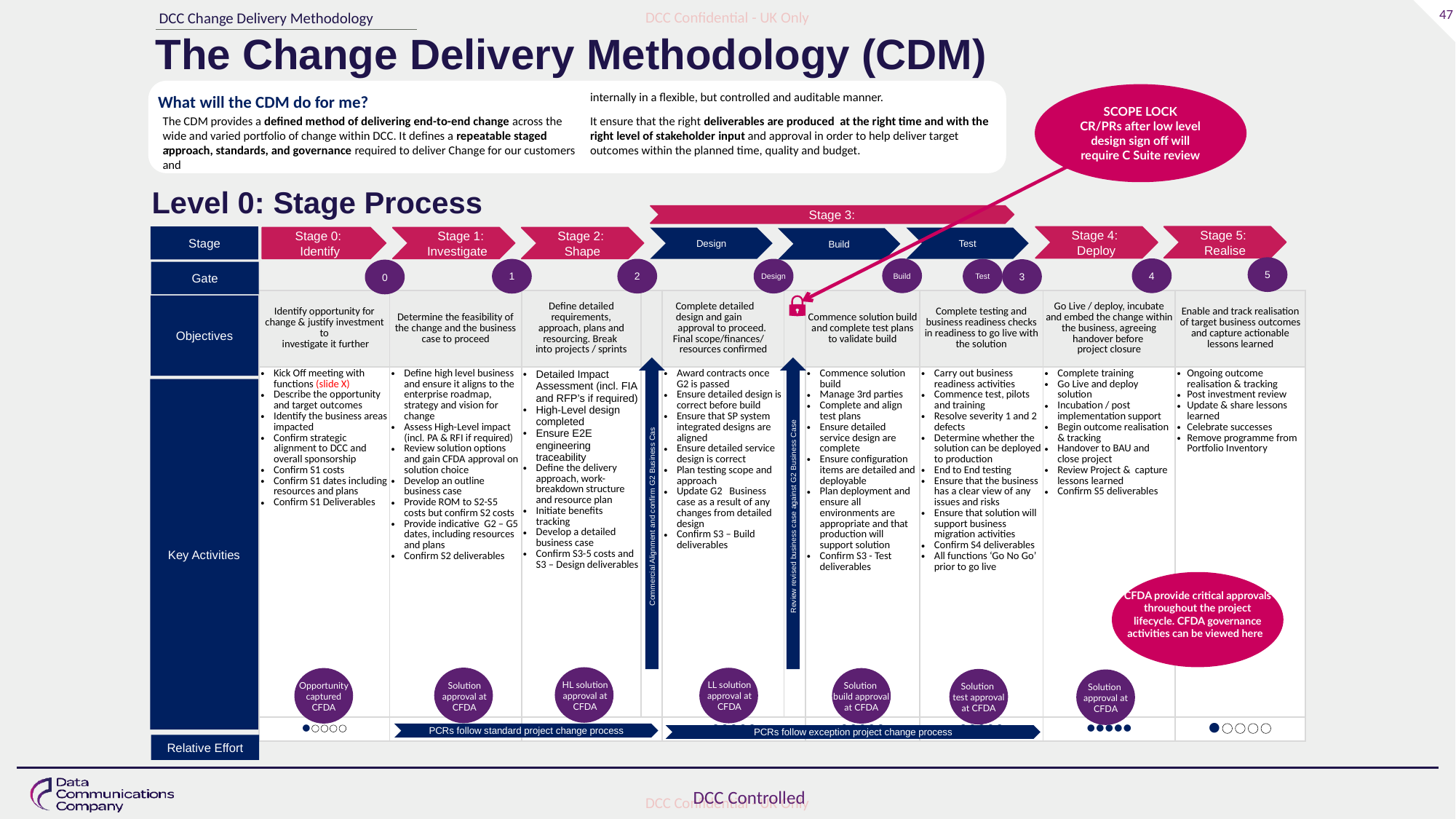

DCC Change Delivery Methodology
The Change Delivery Methodology (CDM)
What will the CDM do for me?

The CDM provides a defined method of delivering end-to-end change across the wide and varied portfolio of change within DCC. It defines a repeatable staged approach, standards, and governance required to deliver Change for our customers and
internally in a flexible, but controlled and auditable manner.
It ensure that the right deliverables are produced  at the right time and with the right level of stakeholder input and approval in order to help deliver target outcomes within the planned time, quality and budget.
SCOPE LOCK
CR/PRs after low level design sign off will require C Suite review
.
Level 0: Stage Process
Stage 3:
Stage
Stage 5:
Realise
Stage 4:
Deploy
Stage 0:
Identify
 Stage 1: Investigate
Stage 2:
Shape
Design
Test
Build
|  |  |  |  |  |  |  |  |  |  |  |
| --- | --- | --- | --- | --- | --- | --- | --- | --- | --- | --- |
| Identify opportunity for change & justify investment to investigate it further | Determine the feasibility of the change and the business case to proceed | Define detailed requirements, approach, plans and resourcing. Break into projects / sprints |  | Complete detailed design and gain approval to proceed. Final scope/finances/ resources confirmed |  |  | Commence solution build and complete test plans to validate build | Complete testing and business readiness checks in readiness to go live with the solution | Go Live / deploy, incubate and embed the change within the business, agreeing handover before project closure | Enable and track realisation of target business outcomes and capture actionable lessons learned |
| Kick Off meeting with functions (slide X) Describe the opportunity and target outcomes Identify the business areas impacted Confirm strategic alignment to DCC and overall sponsorship Confirm S1 costs Confirm S1 dates including resources and plans Confirm S1 Deliverables | Define high level business and ensure it aligns to the enterprise roadmap, strategy and vision for change Assess High-Level impact (incl. PA & RFI if required) Review solution options and gain CFDA approval on solution choice Develop an outline business case Provide ROM to S2-S5 costs but confirm S2 costs Provide indicative G2 – G5 dates, including resources and plans Confirm S2 deliverables | Detailed Impact Assessment (incl. FIA and RFP’s if required) High-Level design completed Ensure E2E engineering traceability Define the delivery approach, work-breakdown structure and resource plan Initiate benefits tracking Develop a detailed business case Confirm S3-5 costs and S3 – Design deliverables |  | Award contracts once G2 is passed Ensure detailed design is correct before build Ensure that SP system integrated designs are aligned Ensure detailed service design is correct Plan testing scope and approach Update G2 Business case as a result of any changes from detailed design Confirm S3 – Build deliverables |  |  | Commence solution build Manage 3rd parties Complete and align test plans Ensure detailed service design are complete Ensure configuration items are detailed and deployable Plan deployment and ensure all environments are appropriate and that production will support solution Confirm S3 - Test deliverables | Carry out business readiness activities Commence test, pilots and training Resolve severity 1 and 2 defects Determine whether the solution can be deployed to production End to End testing Ensure that the business has a clear view of any issues and risks Ensure that solution will support business migration activities Confirm S4 deliverables All functions ‘Go No Go’ prior to go live | Complete training Go Live and deploy solution Incubation / post implementation support Begin outcome realisation & tracking Handover to BAU and close project Review Project & capture lessons learned Confirm S5 deliverables | Ongoing outcome realisation & tracking Post investment review Update & share lessons learned Celebrate successes Remove programme from Portfolio Inventory |
| ●●●●● | ●●●●● | ●●●●● |  | ●●●●● |  |  | ●●●●● | ●●●●● | ●●●●● | ●●●●● |
5
4
Build
2
Design
1
Test
3
0
Gate

Objectives
Commercial Alignment and confirm G2 Business Cas
Review revised business case against G2 Business Case
Key Activities

CFDA provide critical approvals throughout the project lifecycle. CFDA governance activities can be viewed here

HL solution approval at CFDA
LL solution approval at CFDA
Solution approval at CFDA
Opportunity captured CFDA
Solution
build approval at CFDA
Solution
test approval at CFDA
Solution
approval at CFDA
PCRs follow standard project change process
PCRs follow exception project change process
Relative Effort
DCC Controlled